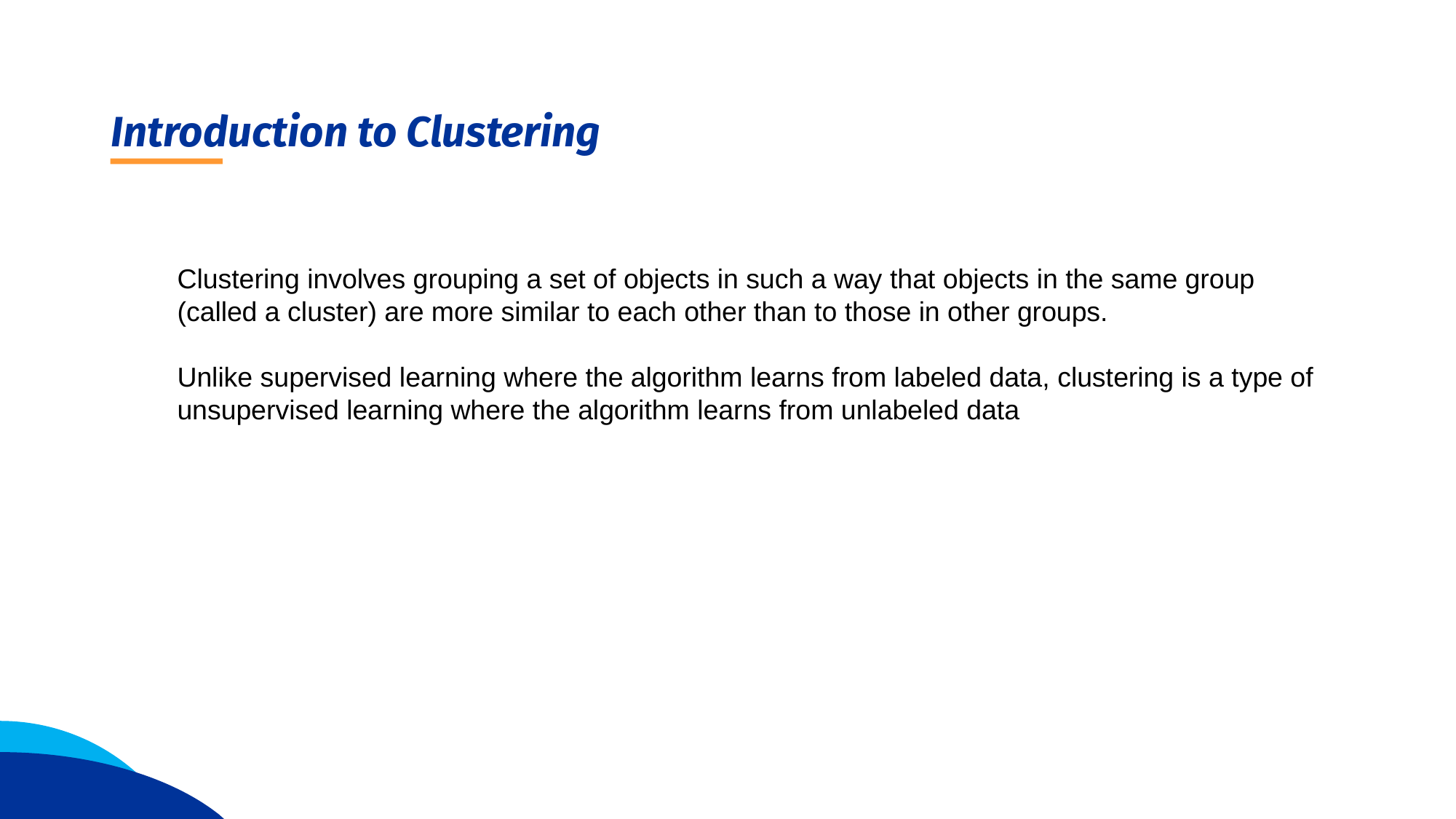

Introduction to Clustering

Clustering involves grouping a set of objects in such a way that objects in the same group (called a cluster) are more similar to each other than to those in other groups.

Unlike supervised learning where the algorithm learns from labeled data, clustering is a type of unsupervised learning where the algorithm learns from unlabeled data